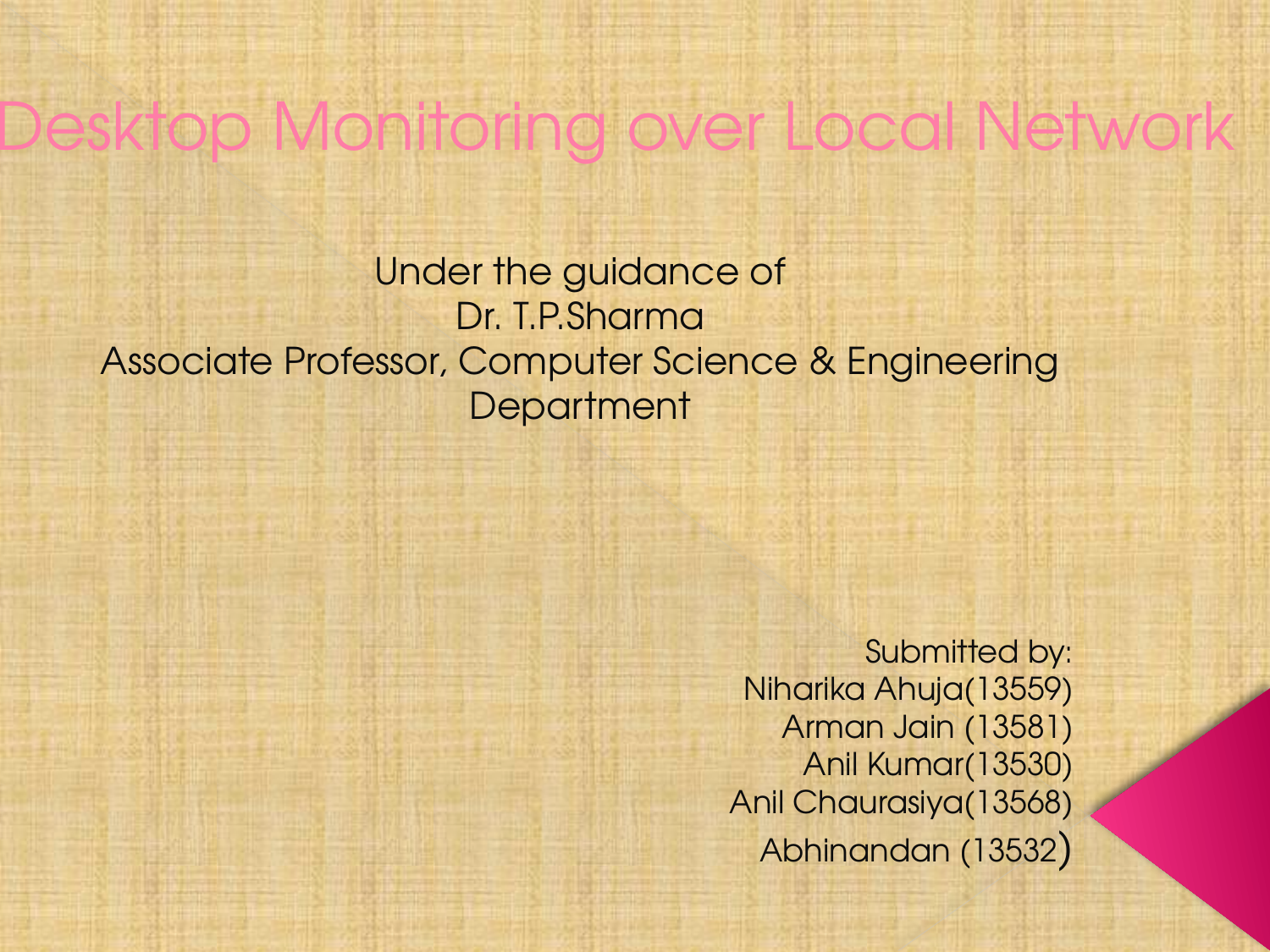

# Desktop Monitoring over Local Network

Under the guidance of
Dr. T.P.Sharma
Associate Professor, Computer Science & Engineering Department

Submitted by:
Niharika Ahuja(13559)
Arman Jain (13581)
Anil Kumar(13530)
Anil Chaurasiya(13568)
Abhinandan (13532)